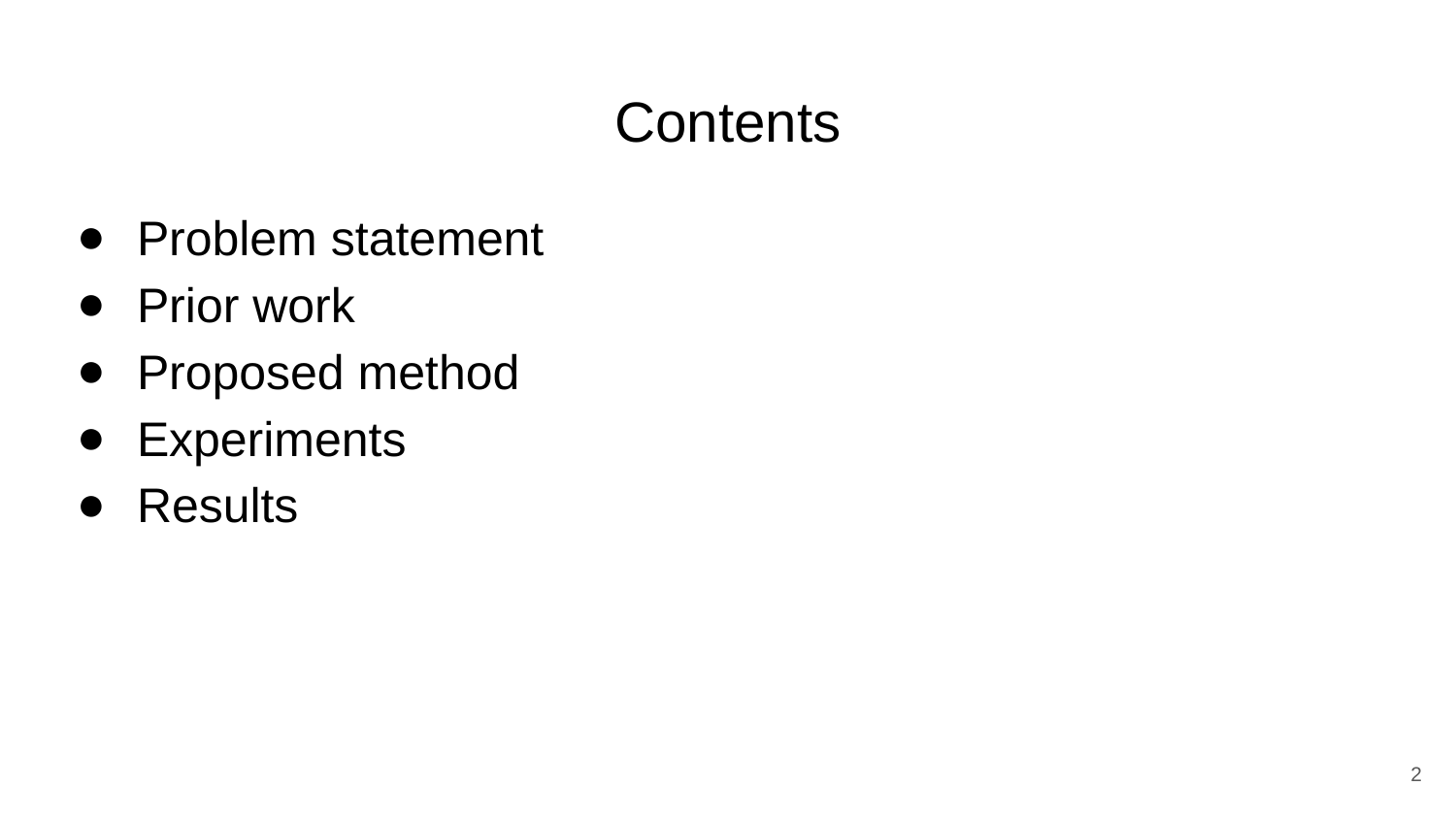

# Contents
Problem statement
Prior work
Proposed method
Experiments
Results

2